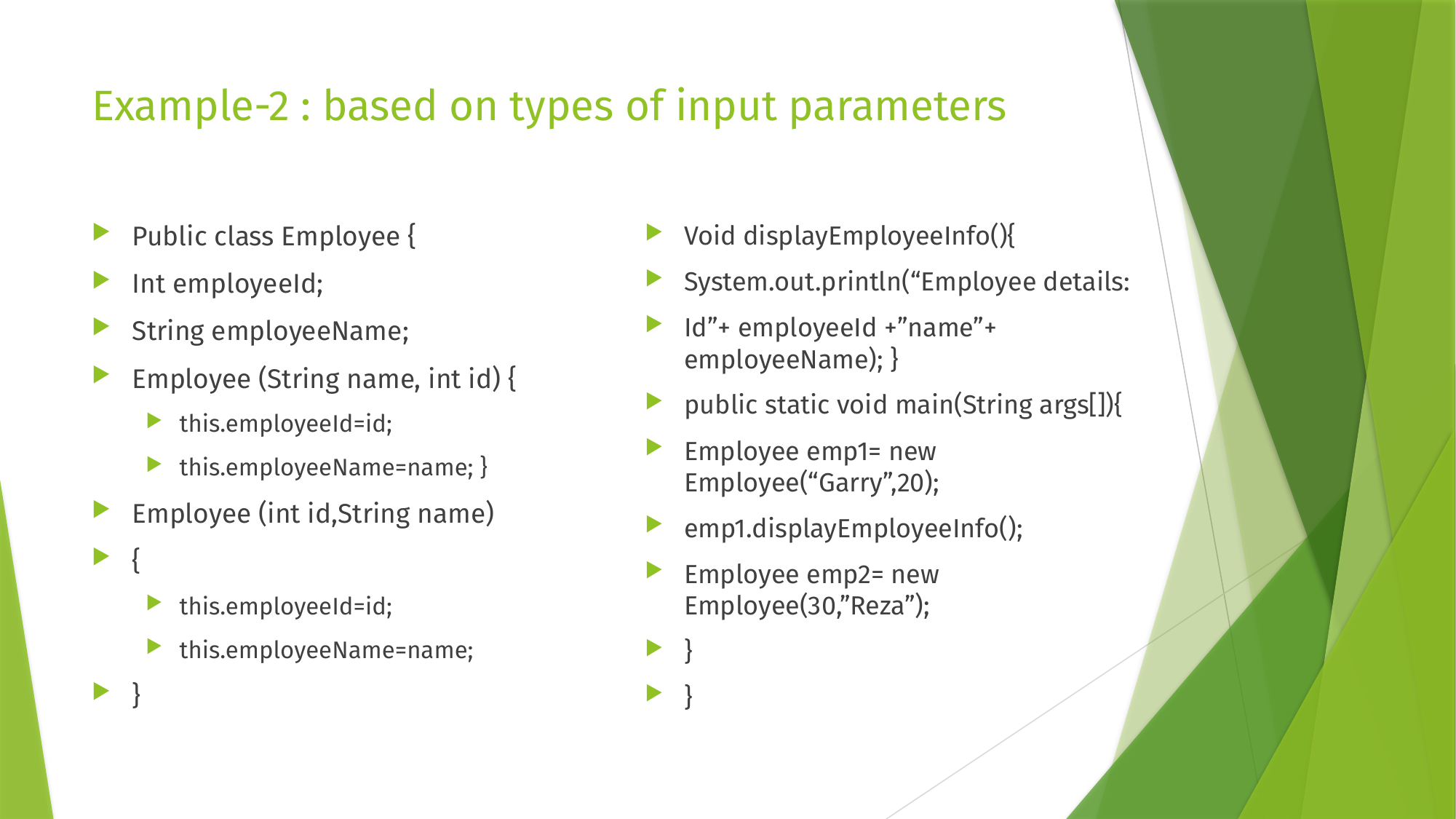

# Example-2 : based on types of input parameters
Void displayEmployeeInfo(){
System.out.println(“Employee details:
Id”+ employeeId +”name”+ employeeName); }
public static void main(String args[]){
Employee emp1= new Employee(“Garry”,20);
emp1.displayEmployeeInfo();
Employee emp2= new Employee(30,”Reza”);
}
}
Public class Employee {
Int employeeId;
String employeeName;
Employee (String name, int id) {
this.employeeId=id;
this.employeeName=name; }
Employee (int id,String name)
{
this.employeeId=id;
this.employeeName=name;
}